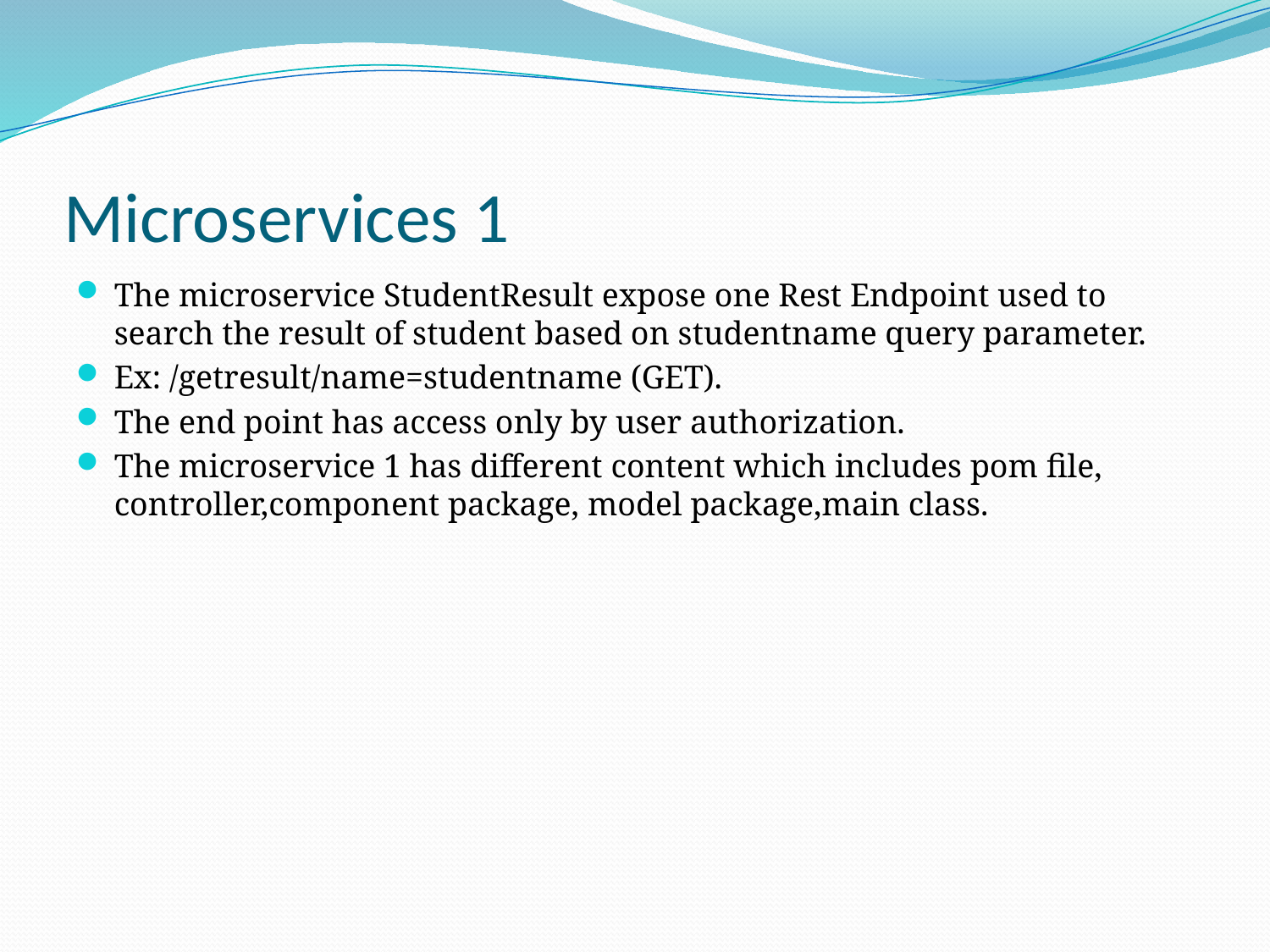

# Microservices 1
The microservice StudentResult expose one Rest Endpoint used to search the result of student based on studentname query parameter.
Ex: /getresult/name=studentname (GET).
The end point has access only by user authorization.
The microservice 1 has different content which includes pom file, controller,component package, model package,main class.